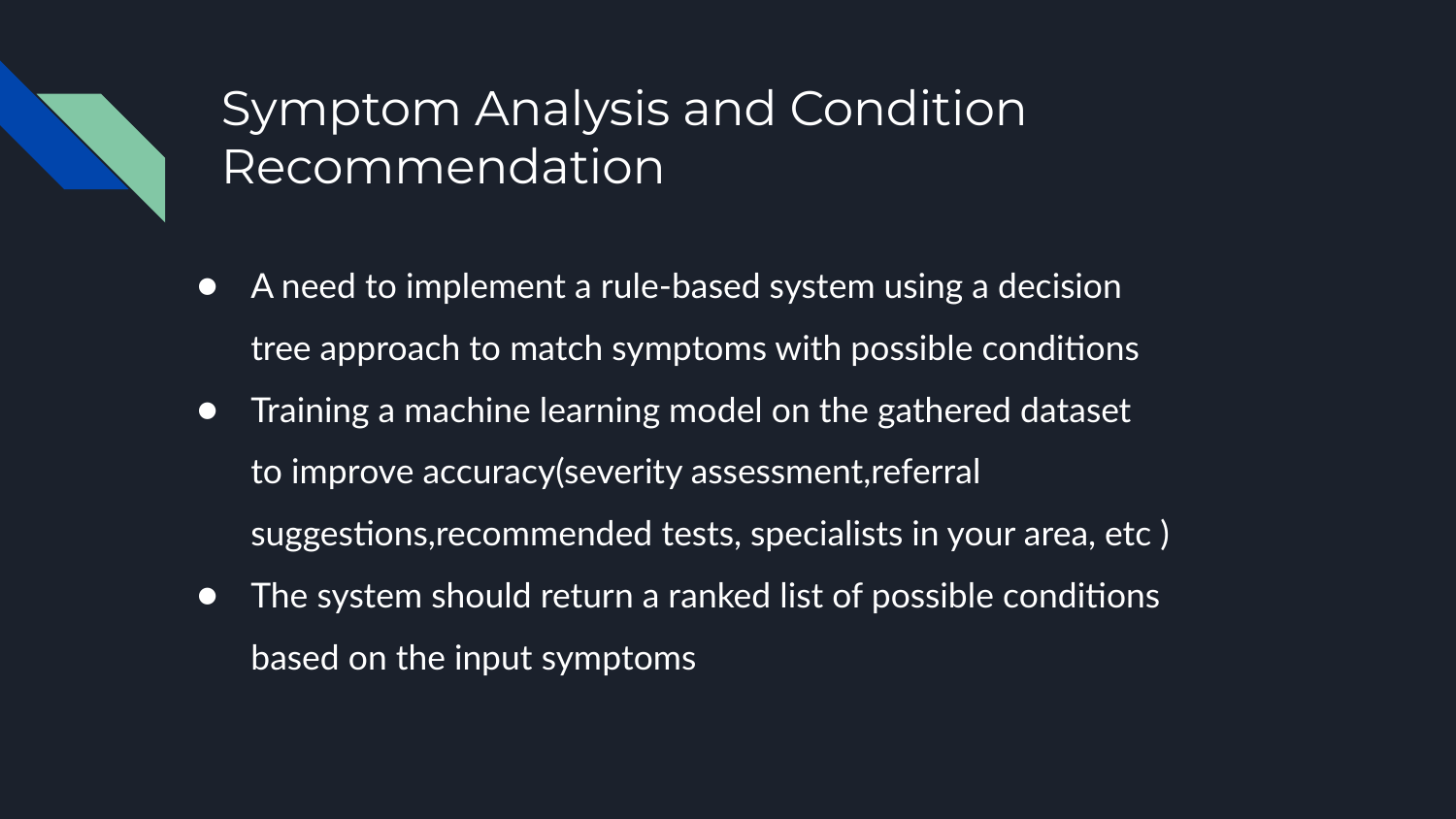

# Symptom Analysis and Condition Recommendation
A need to implement a rule-based system using a decision tree approach to match symptoms with possible conditions
Training a machine learning model on the gathered dataset to improve accuracy(severity assessment,referral suggestions,recommended tests, specialists in your area, etc )
The system should return a ranked list of possible conditions based on the input symptoms